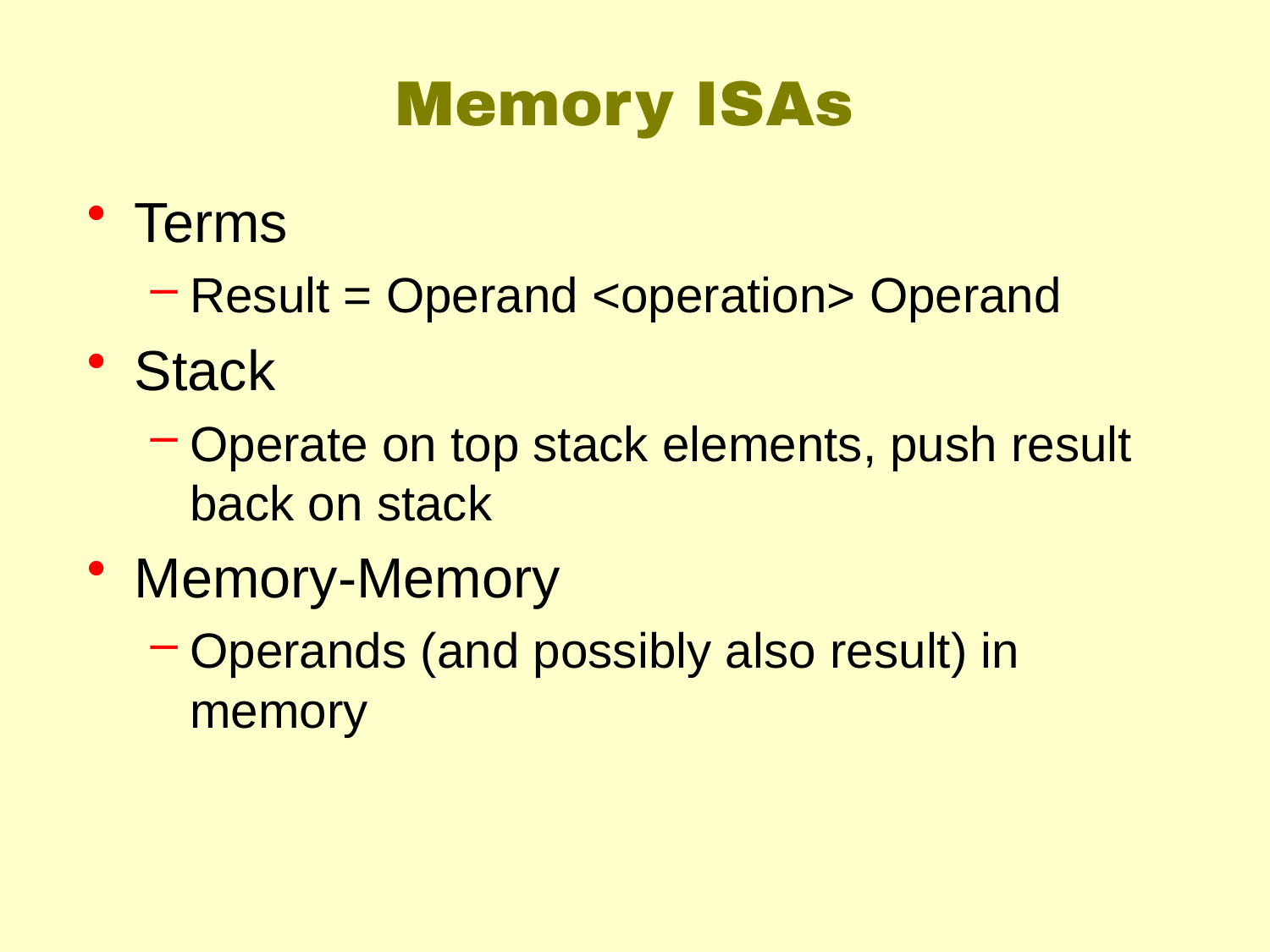

# Memory ISAs
Terms
Result = Operand <operation> Operand
Stack
Operate on top stack elements, push result back on stack
Memory-Memory
Operands (and possibly also result) in memory